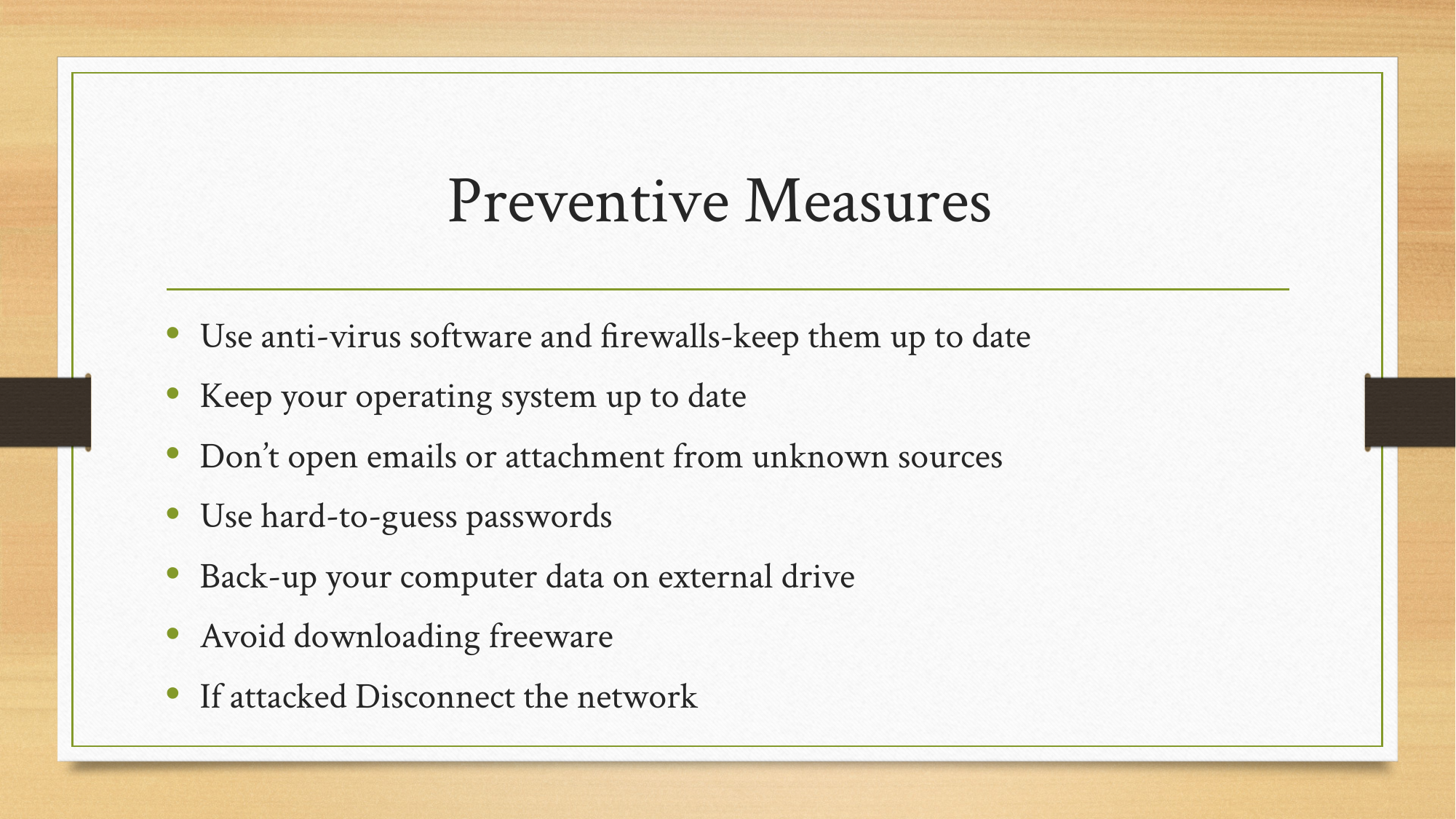

# Preventive Measures
Use anti-virus software and firewalls-keep them up to date
Keep your operating system up to date
Don’t open emails or attachment from unknown sources
Use hard-to-guess passwords
Back-up your computer data on external drive
Avoid downloading freeware
If attacked Disconnect the network